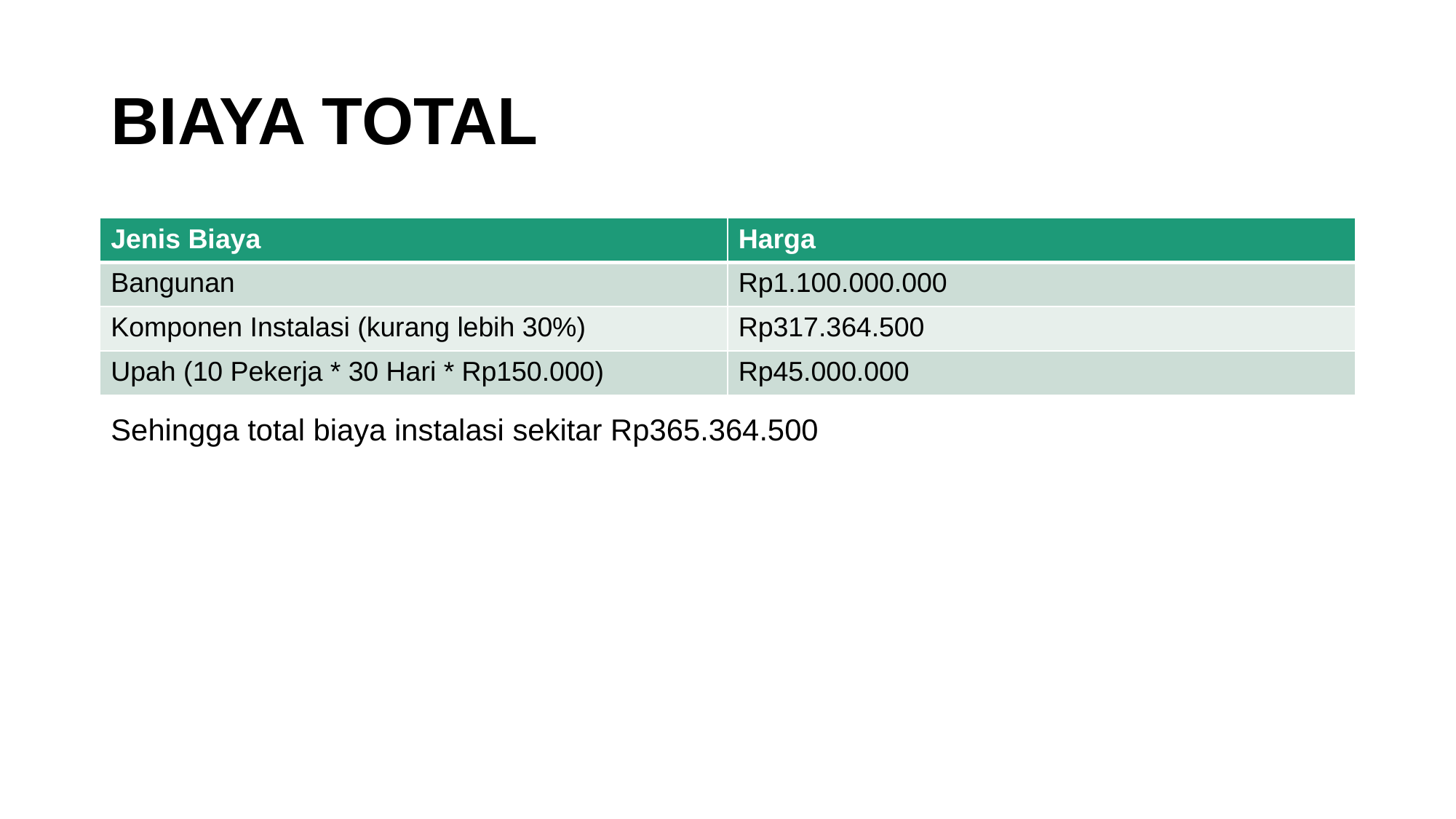

# BIAYA TOTAL
| Jenis Biaya | Harga |
| --- | --- |
| Bangunan | Rp1.100.000.000 |
| Komponen Instalasi (kurang lebih 30%) | Rp317.364.500 |
| Upah (10 Pekerja \* 30 Hari \* Rp150.000) | Rp45.000.000 |
Sehingga total biaya instalasi sekitar Rp365.364.500